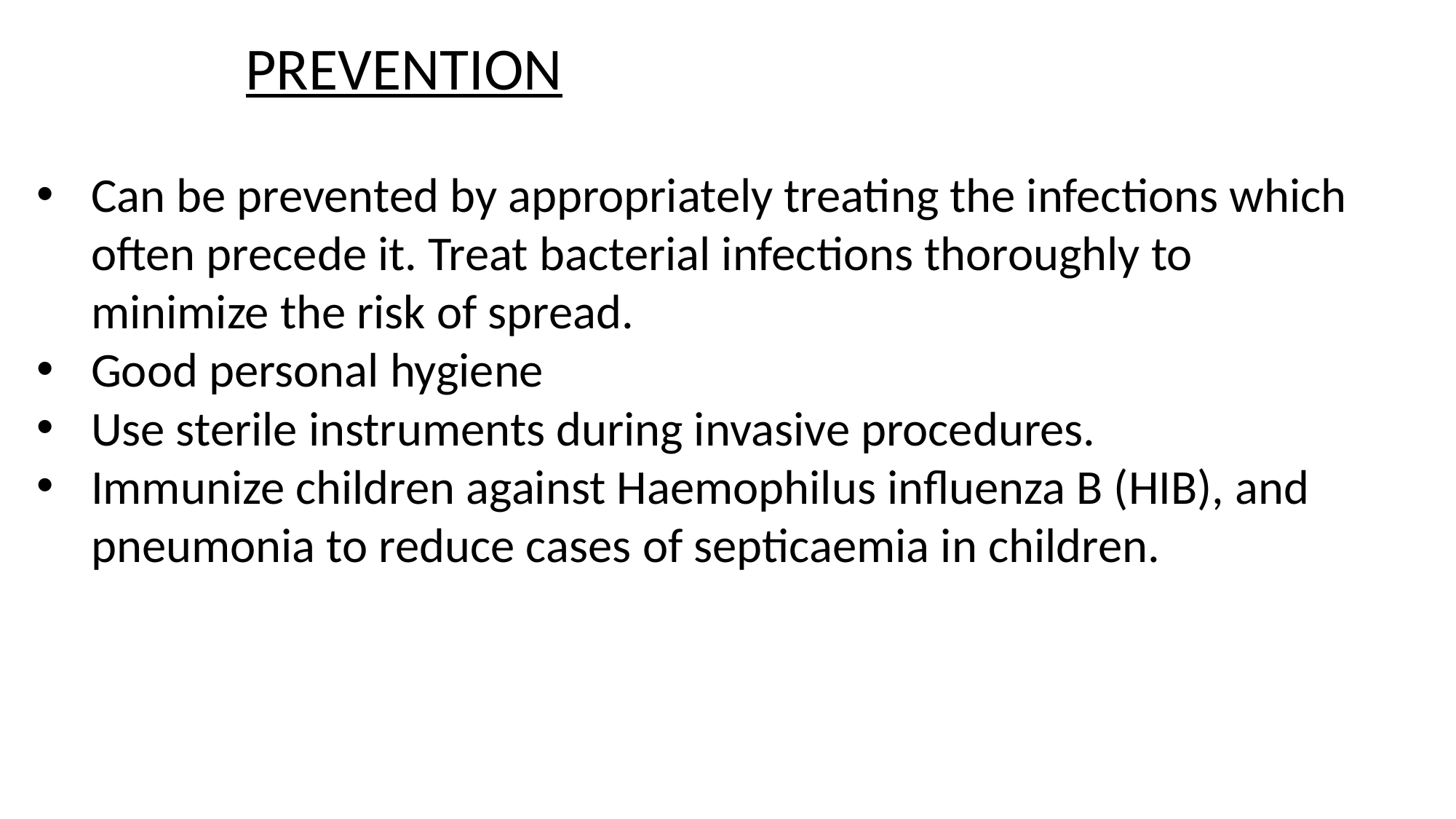

# PREVENTION
Can be prevented by appropriately treating the infections which often precede it. Treat bacterial infections thoroughly to minimize the risk of spread.
Good personal hygiene
Use sterile instruments during invasive procedures.
Immunize children against Haemophilus influenza B (HIB), and pneumonia to reduce cases of septicaemia in children.